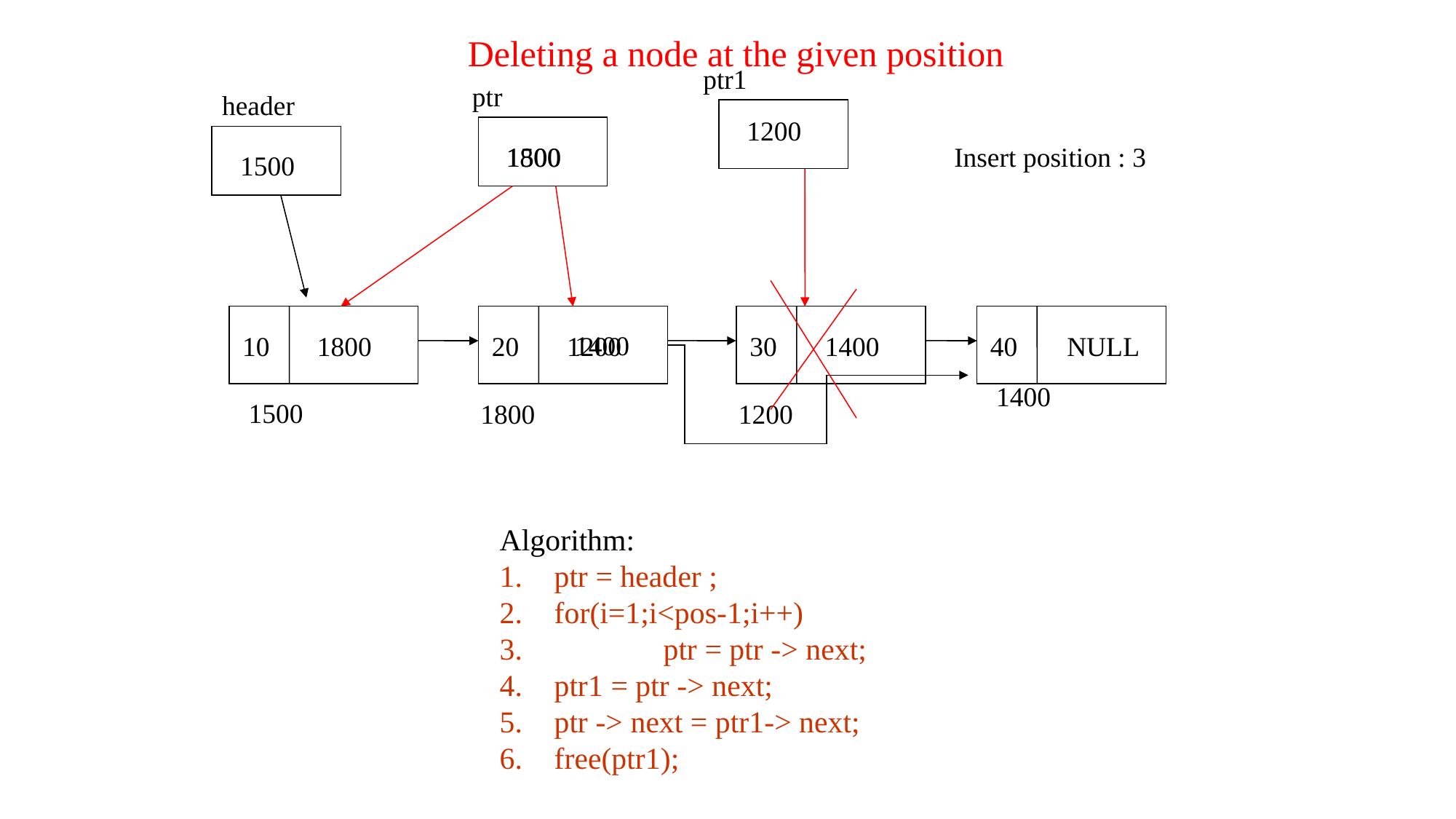

Deleting a node at the given position
ptr1
ptr
header

1200

Insert position : 3
1500
1800
1500

1400
10
20
1200
30
1400
40
NULL
1800

1400
1500
1800
1200

Algorithm:
ptr = header ;
for(i=1;i<pos-1;i++)
	ptr = ptr -> next;
ptr1 = ptr -> next;
ptr -> next = ptr1-> next;
free(ptr1);